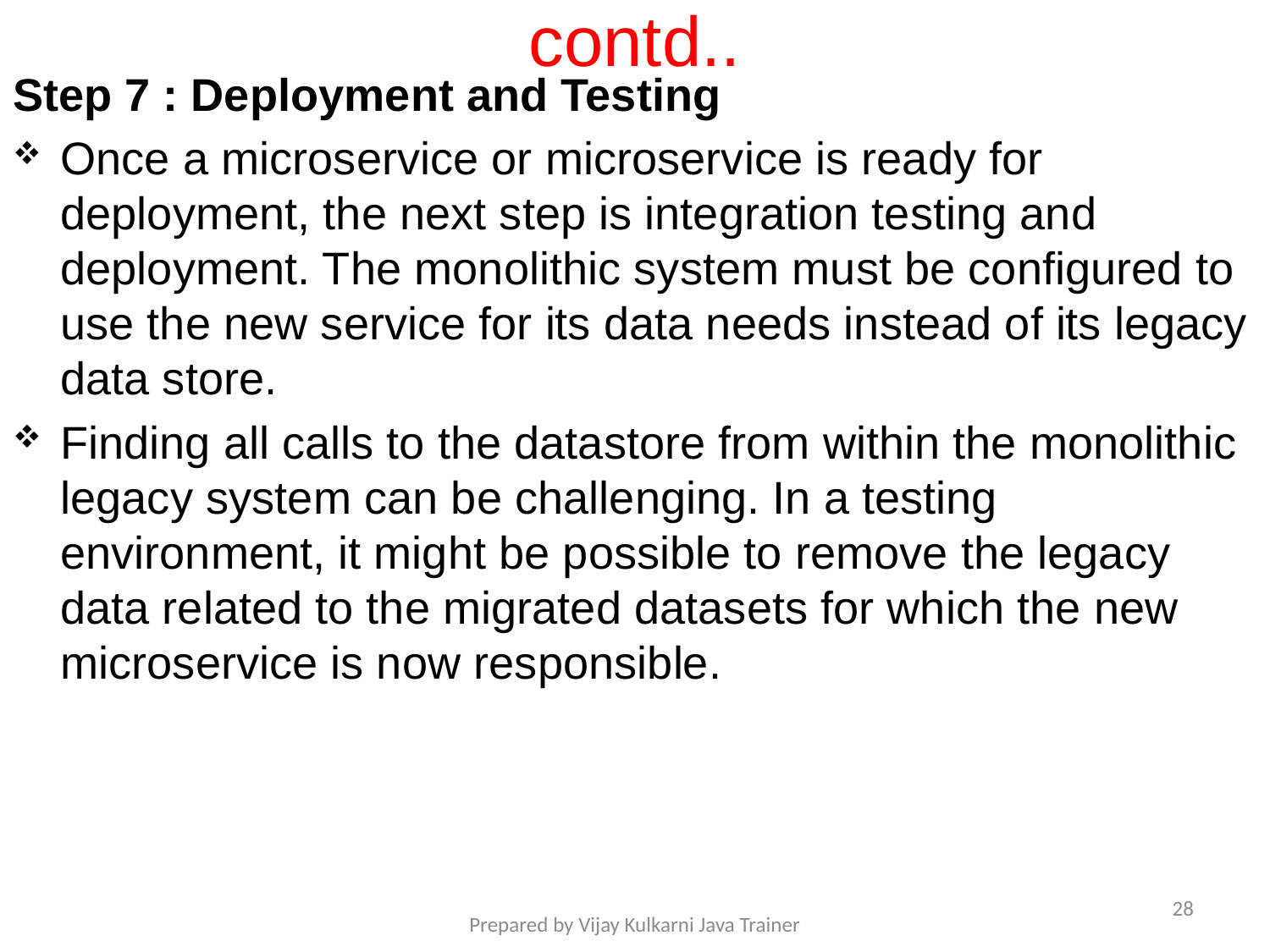

# contd..
Step 7 : Deployment and Testing
Once a microservice or microservice is ready for deployment, the next step is integration testing and deployment. The monolithic system must be configured to use the new service for its data needs instead of its legacy data store.
Finding all calls to the datastore from within the monolithic legacy system can be challenging. In a testing environment, it might be possible to remove the legacy data related to the migrated datasets for which the new microservice is now responsible.
28
Prepared by Vijay Kulkarni Java Trainer